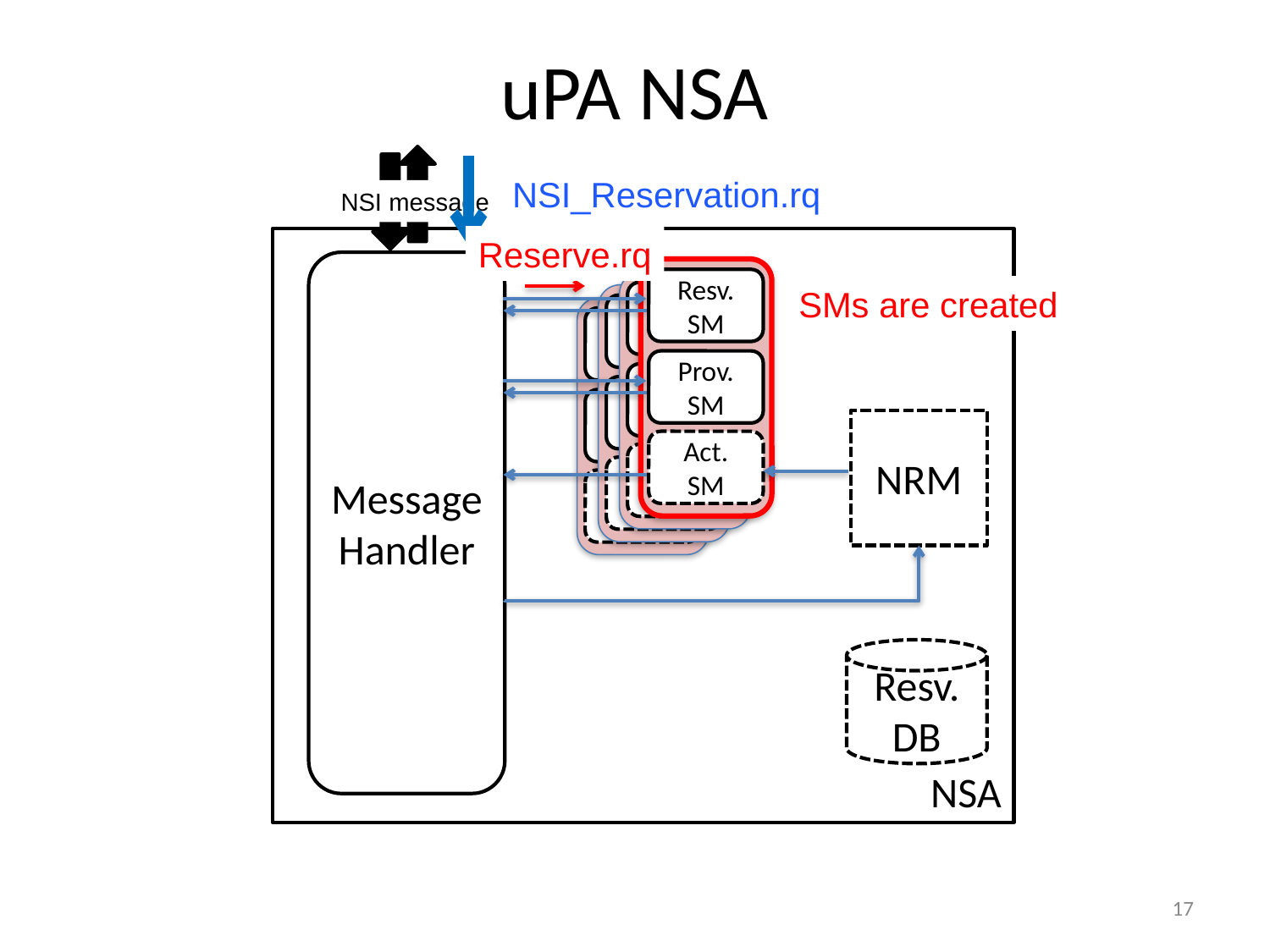

# uPA NSA

NSI message
NSI_Reservation.rq
Reserve.rq
NSA
Message
Handler

Resv.
SM
Prov.
SM
Act.
SM

Resv.
SM
Prov.
SM
Act.
SM
SMs are created

Resv.
SM
Prov.
SM
Act.
SM

Resv.
SM
Prov.
SM
Act.
SM
NRM
Resv.
DB
17